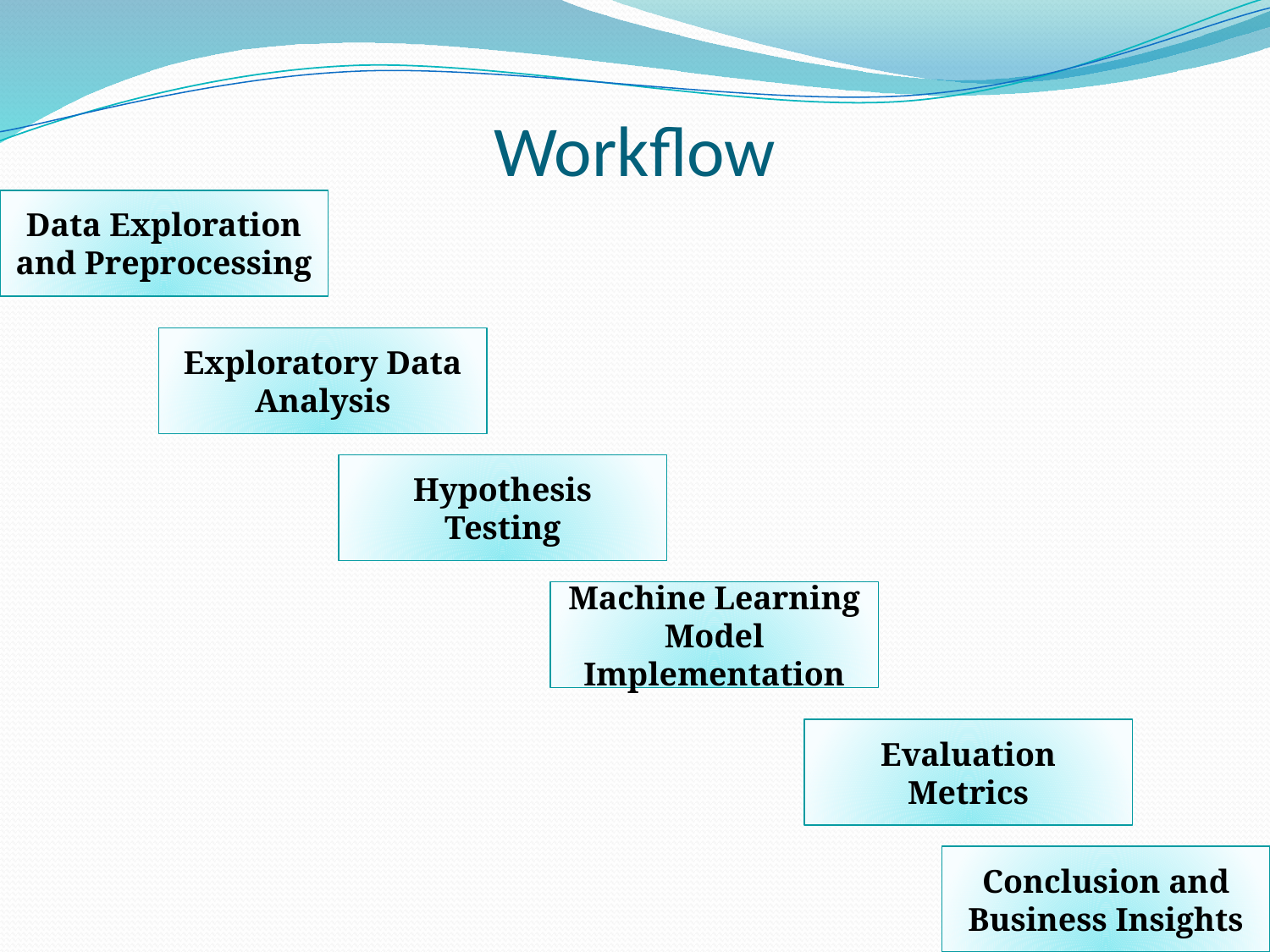

# Workflow
Data Exploration and Preprocessing
Exploratory Data Analysis
Hypothesis Testing
Machine Learning Model Implementation
Evaluation Metrics
Conclusion and Business Insights